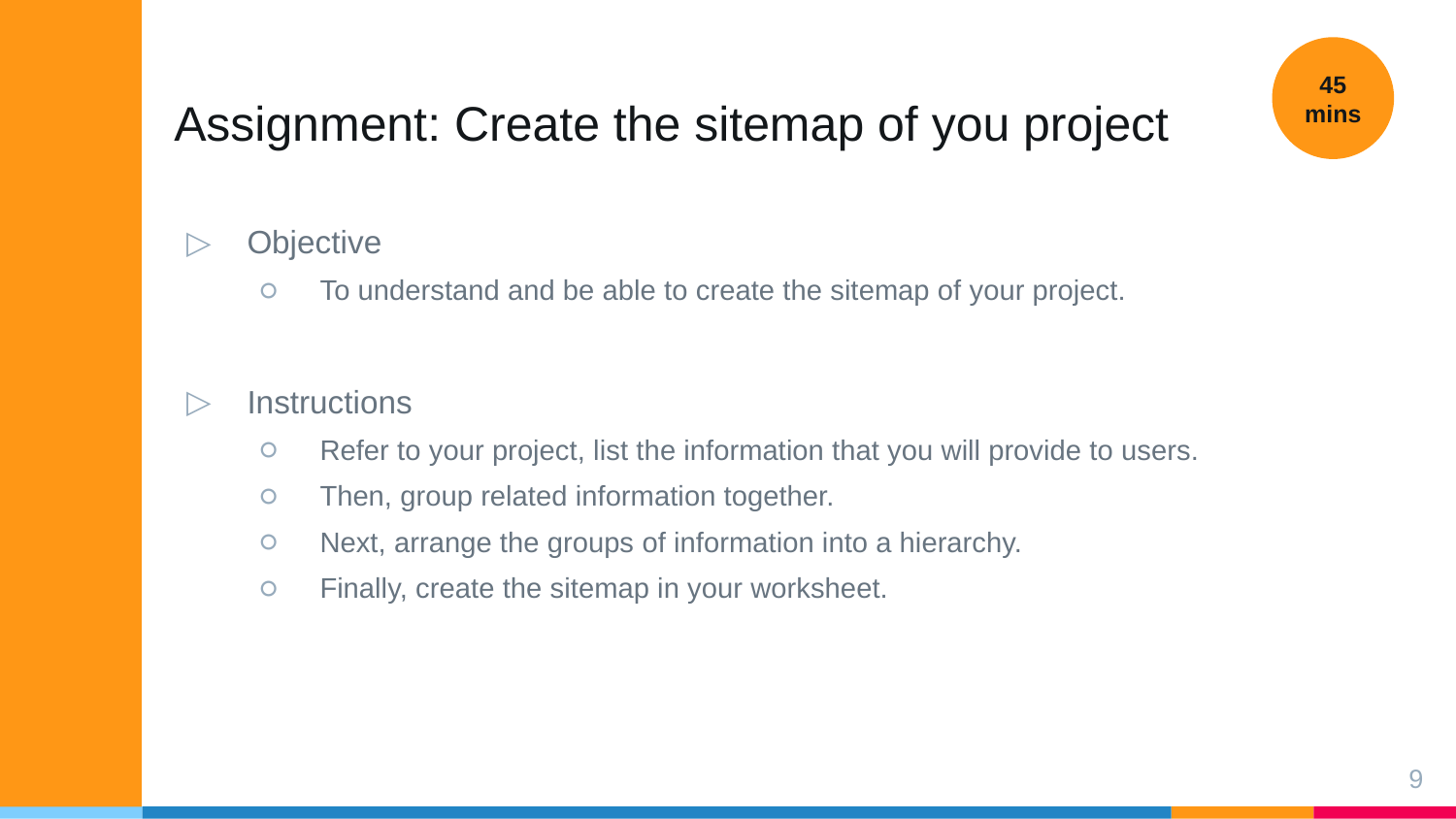

45 mins
# Assignment: Create the sitemap of you project
Objective
To understand and be able to create the sitemap of your project.

Instructions
Refer to your project, list the information that you will provide to users.
Then, group related information together.
Next, arrange the groups of information into a hierarchy.
Finally, create the sitemap in your worksheet.
9